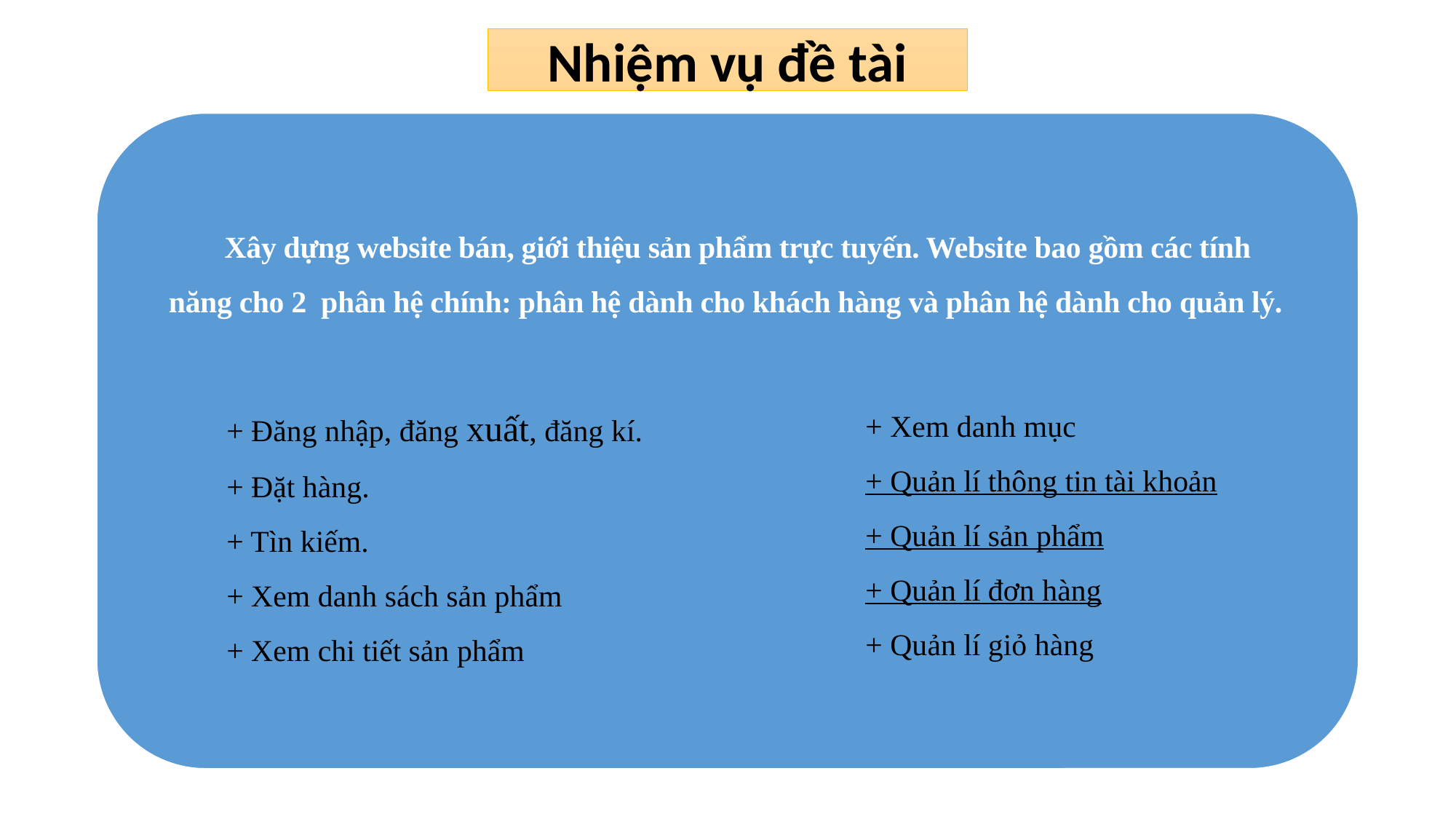

Nhiệm vụ đề tài

Xây dựng website bán, giới thiệu sản phẩm trực tuyến. Website bao gồm các tính năng cho 2  phân hệ chính: phân hệ dành cho khách hàng và phân hệ dành cho quản lý.
+ Đăng nhập, đăng xuất, đăng kí.
+ Đặt hàng.
+ Tìn kiếm.
+ Xem danh sách sản phẩm
+ Xem chi tiết sản phẩm
+ Xem danh mục
+ Quản lí thông tin tài khoản
+ Quản lí sản phẩm
+ Quản lí đơn hàng
+ Quản lí giỏ hàng